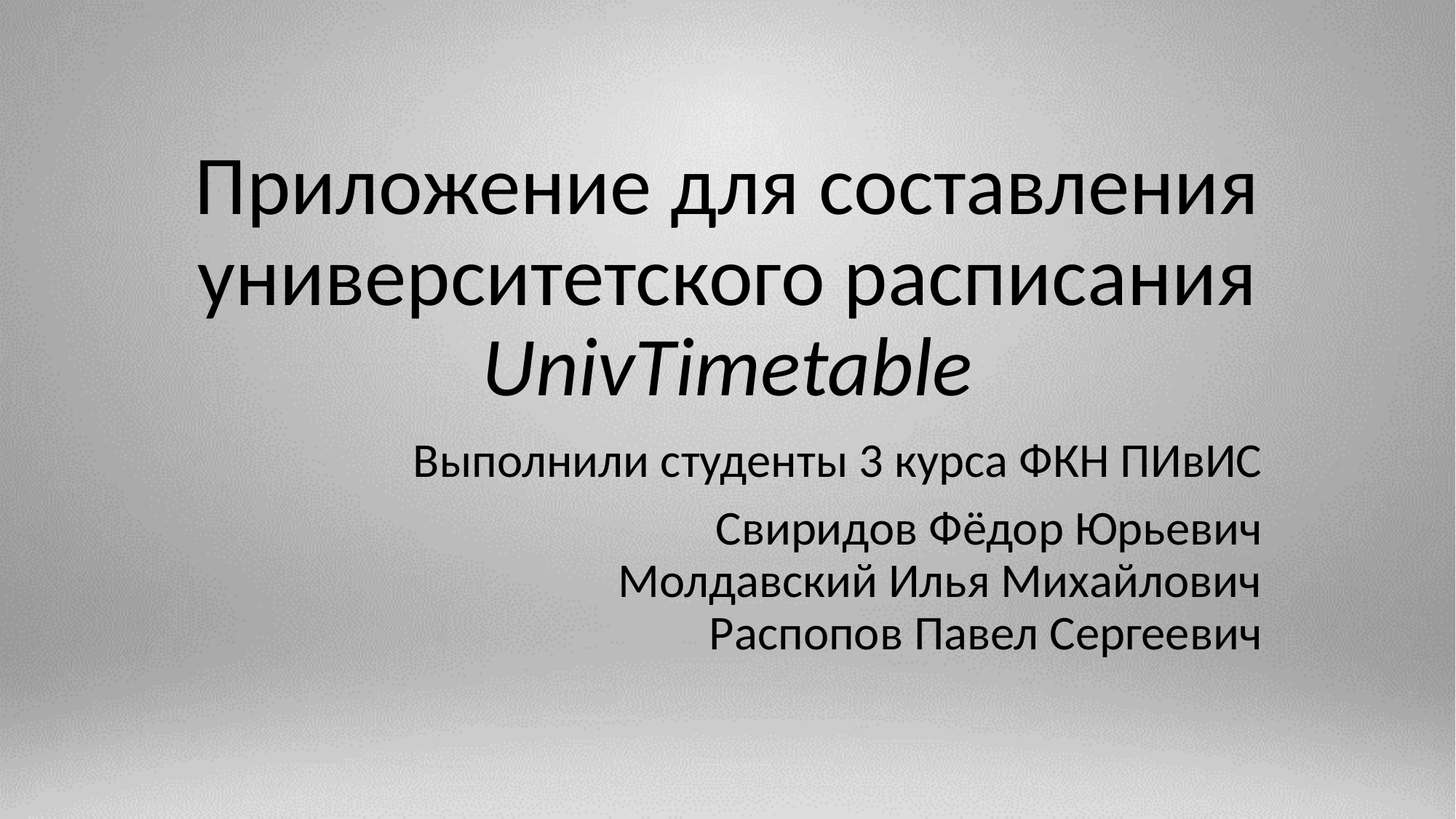

# Приложение для составления университетского расписания UnivTimetable
Выполнили студенты 3 курса ФКН ПИвИС
Свиридов Фёдор Юрьевич
Молдавский Илья Михайлович
Распопов Павел Сергеевич